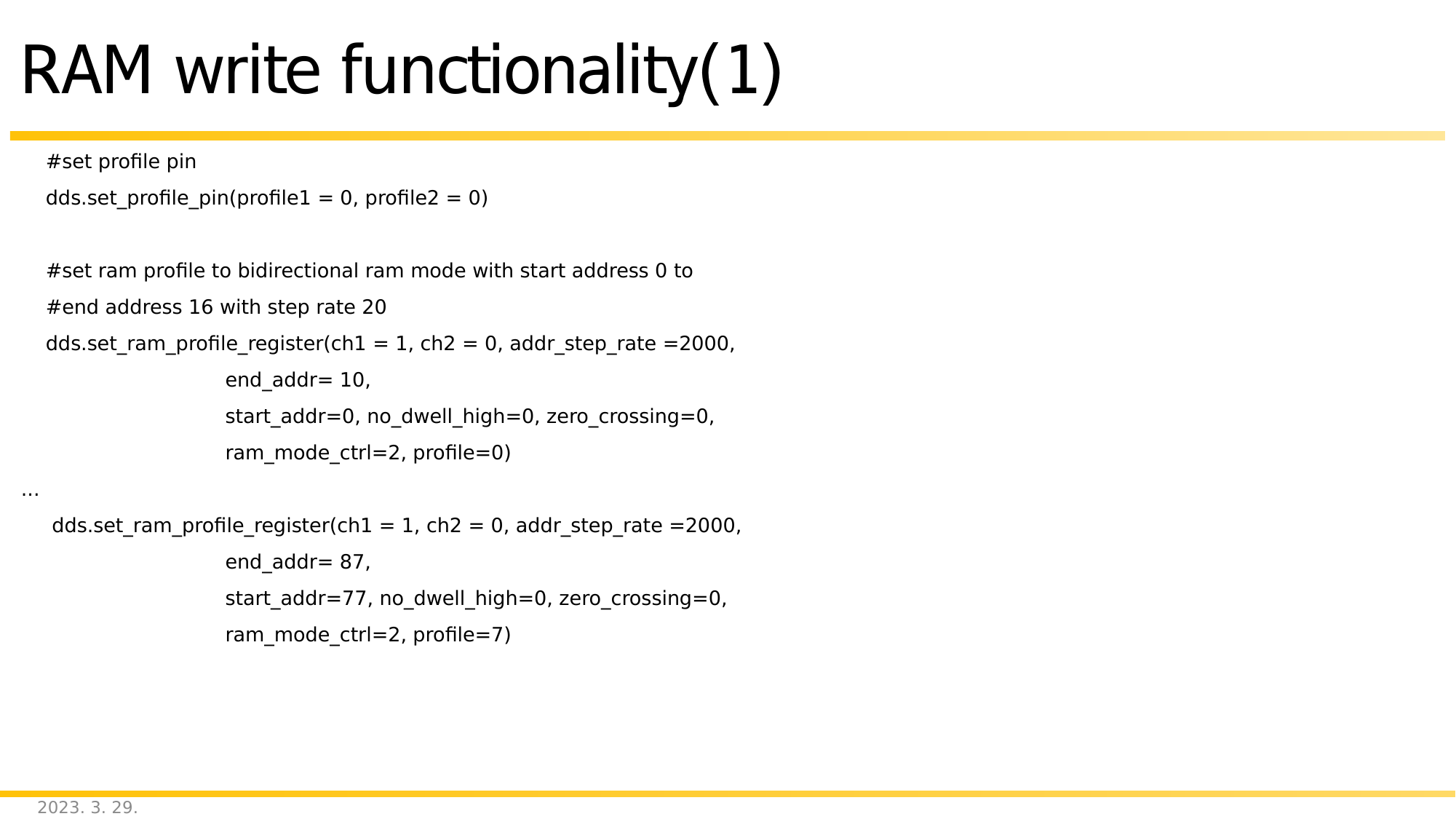

# RAM write functionality(1)
    #set profile pin
    dds.set_profile_pin(profile1 = 0, profile2 = 0)

    #set ram profile to bidirectional ram mode with start address 0 to
    #end address 16 with step rate 20
    dds.set_ram_profile_register(ch1 = 1, ch2 = 0, addr_step_rate =2000,
                                 end_addr= 10,
                                 start_addr=0, no_dwell_high=0, zero_crossing=0,
                                 ram_mode_ctrl=2, profile=0)
...
     dds.set_ram_profile_register(ch1 = 1, ch2 = 0, addr_step_rate =2000,
                                 end_addr= 87,
                                 start_addr=77, no_dwell_high=0, zero_crossing=0,
                                 ram_mode_ctrl=2, profile=7)

2023. 3. 29.